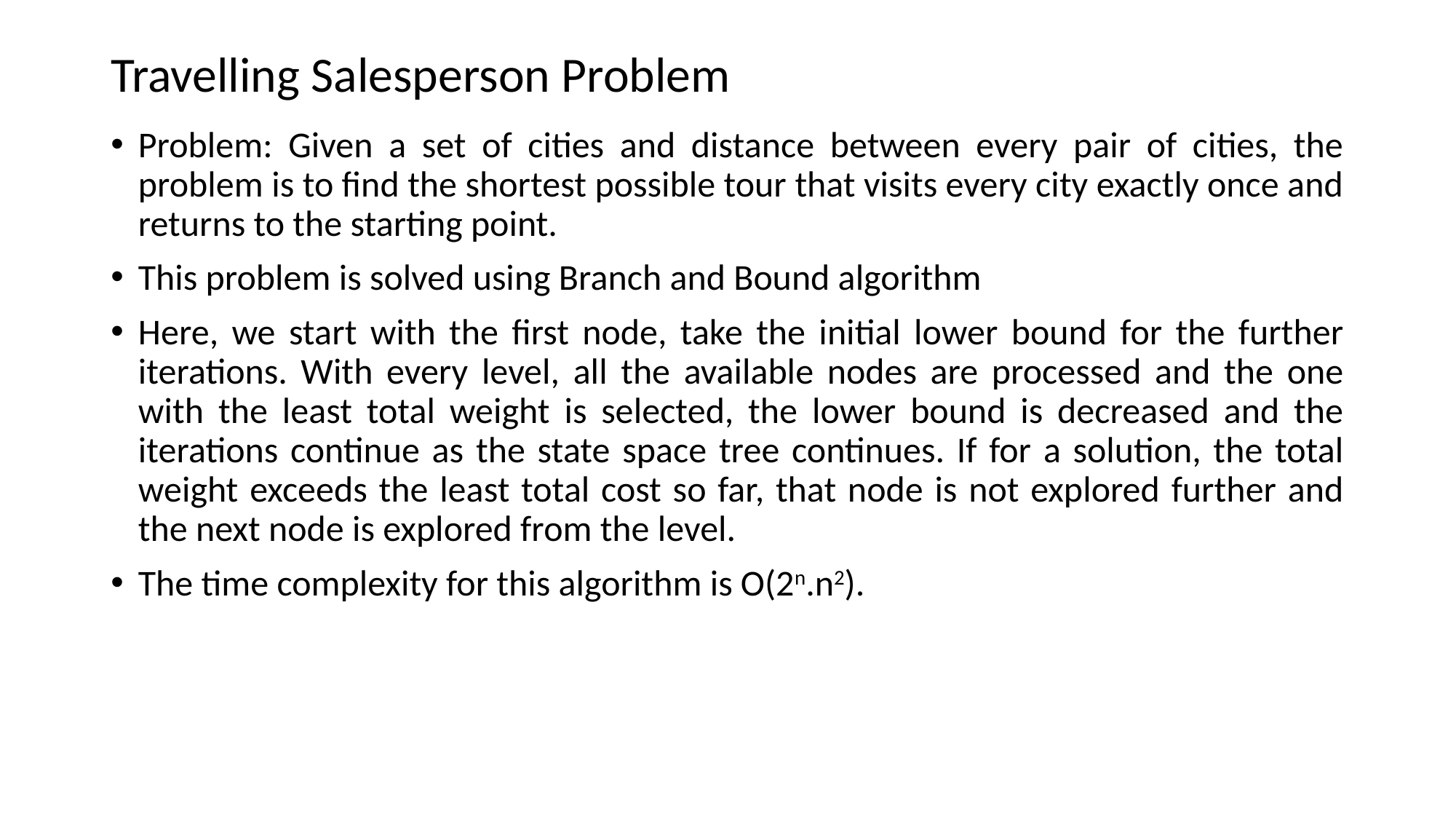

# Travelling Salesperson Problem
Problem: Given a set of cities and distance between every pair of cities, the problem is to find the shortest possible tour that visits every city exactly once and returns to the starting point.
This problem is solved using Branch and Bound algorithm
Here, we start with the first node, take the initial lower bound for the further iterations. With every level, all the available nodes are processed and the one with the least total weight is selected, the lower bound is decreased and the iterations continue as the state space tree continues. If for a solution, the total weight exceeds the least total cost so far, that node is not explored further and the next node is explored from the level.
The time complexity for this algorithm is O(2n.n2).